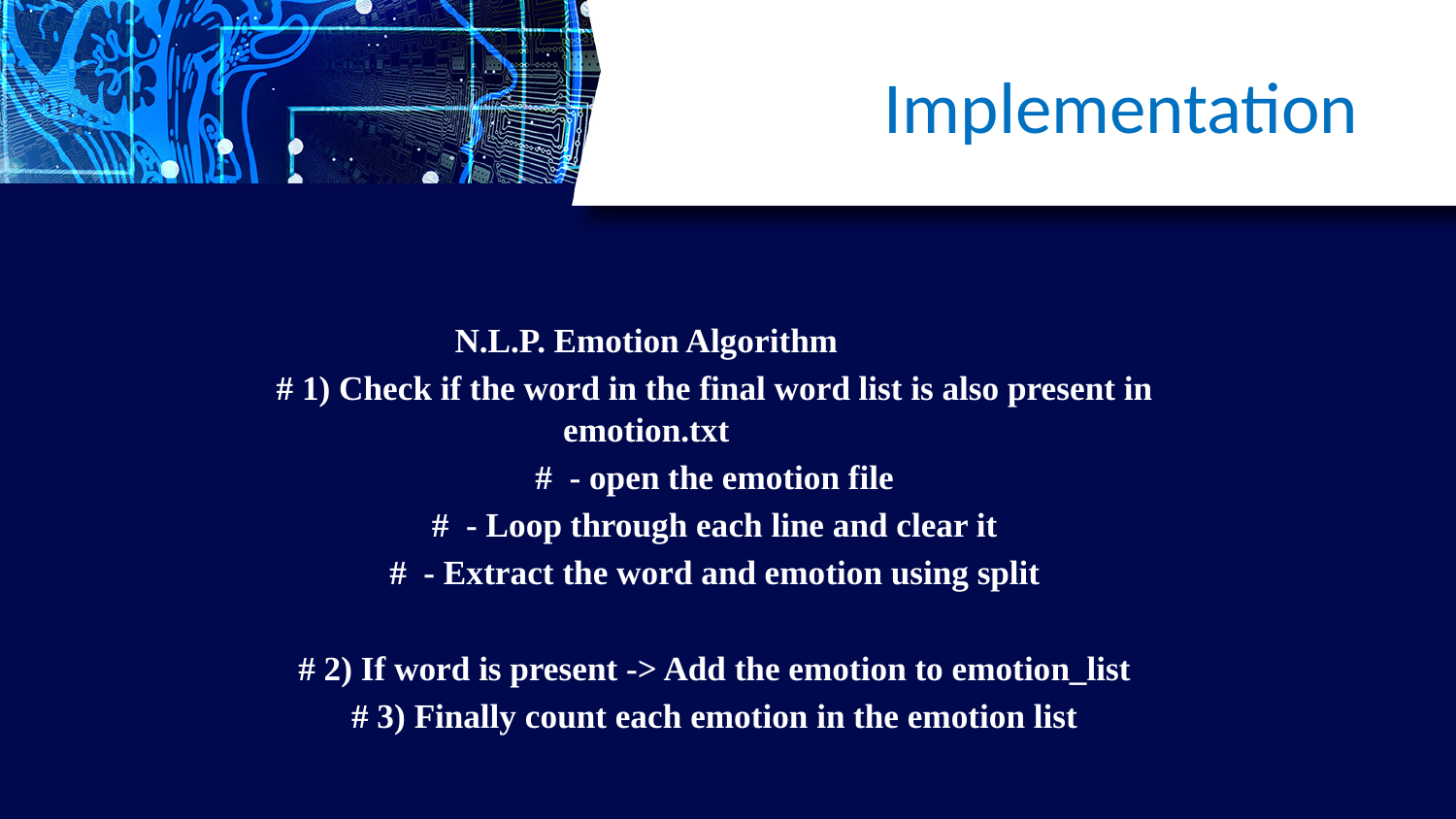

# Implementation

N.L.P. Emotion Algorithm
	# 1) Check if the word in the final word list is also present in emotion.txt
	#  - open the emotion file
	#  - Loop through each line and clear it
	#  - Extract the word and emotion using split

	# 2) If word is present -> Add the emotion to emotion_list
	# 3) Finally count each emotion in the emotion list